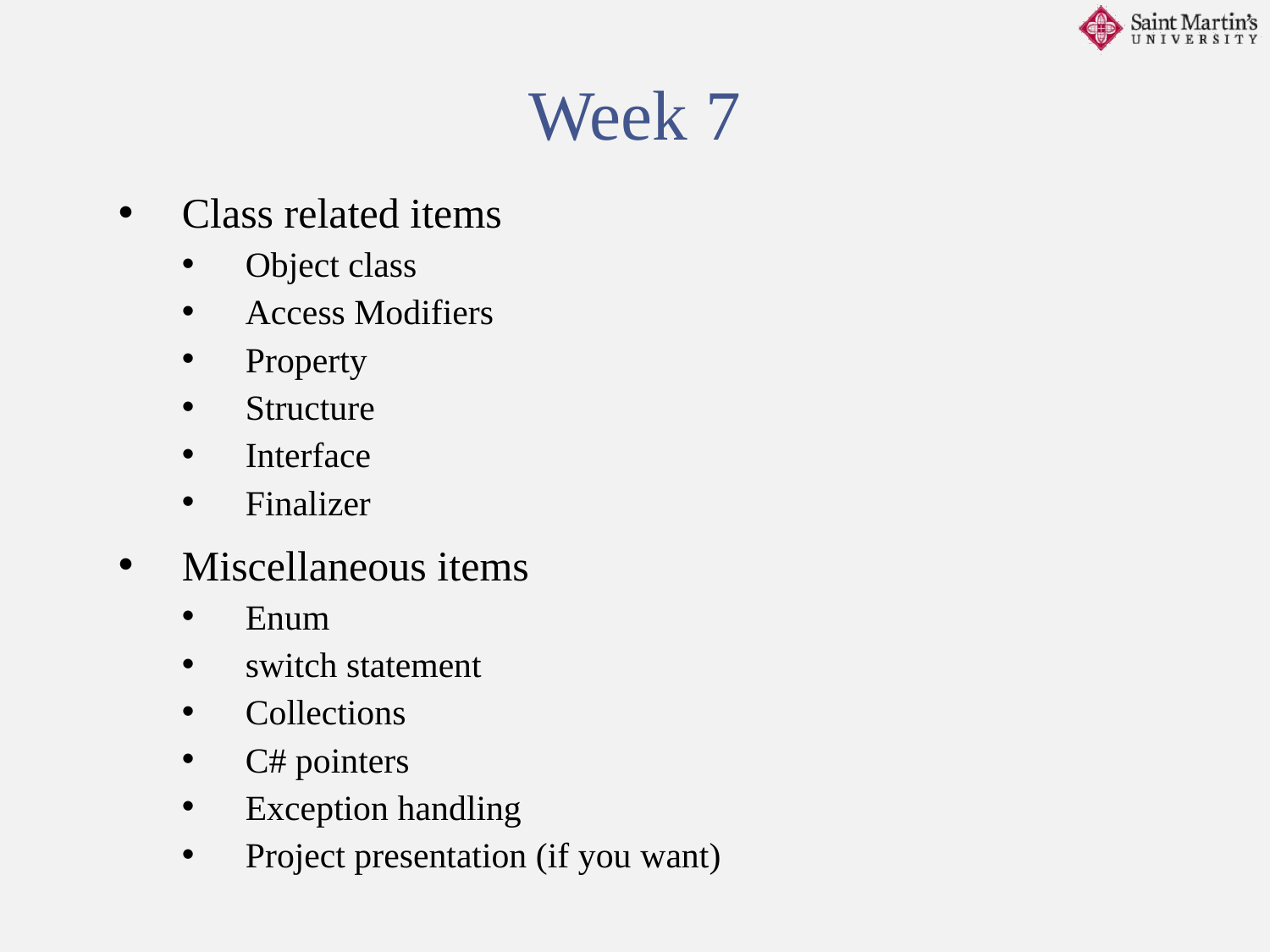

Week 7
Class related items
Object class
Access Modifiers
Property
Structure
Interface
Finalizer
Miscellaneous items
Enum
switch statement
Collections
C# pointers
Exception handling
Project presentation (if you want)